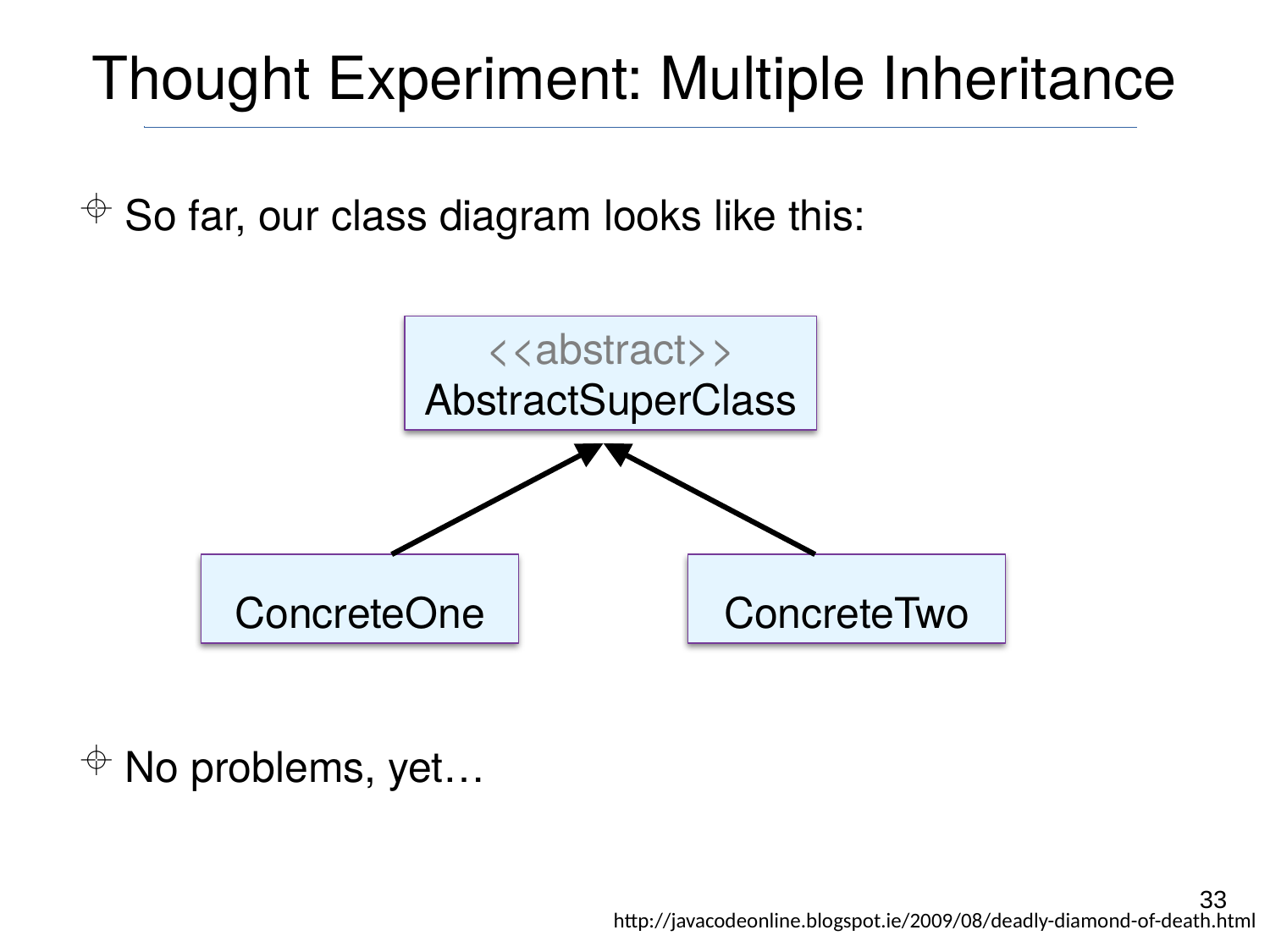

# Thought Experiment: Multiple Inheritance
So far, our class diagram looks like this:

No problems, yet…
<<abstract>>
AbstractSuperClass
ConcreteOne
ConcreteTwo
33
http://javacodeonline.blogspot.ie/2009/08/deadly-diamond-of-death.html